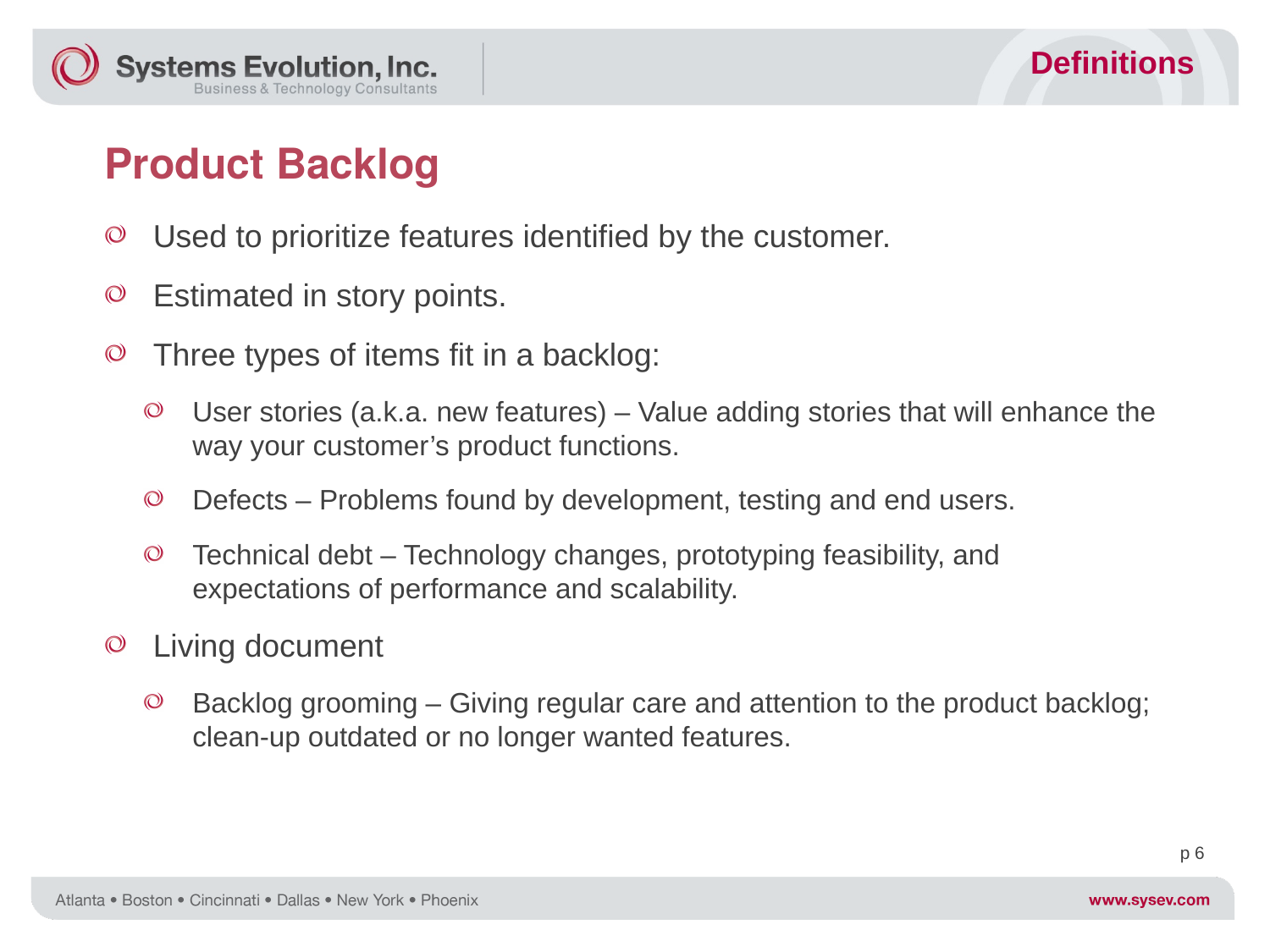

Definitions
Product Backlog
Used to prioritize features identified by the customer.
Estimated in story points.
Three types of items fit in a backlog:
User stories (a.k.a. new features) – Value adding stories that will enhance the way your customer’s product functions.
Defects – Problems found by development, testing and end users.
Technical debt – Technology changes, prototyping feasibility, and expectations of performance and scalability.
Living document
Backlog grooming – Giving regular care and attention to the product backlog; clean-up outdated or no longer wanted features.

p 6